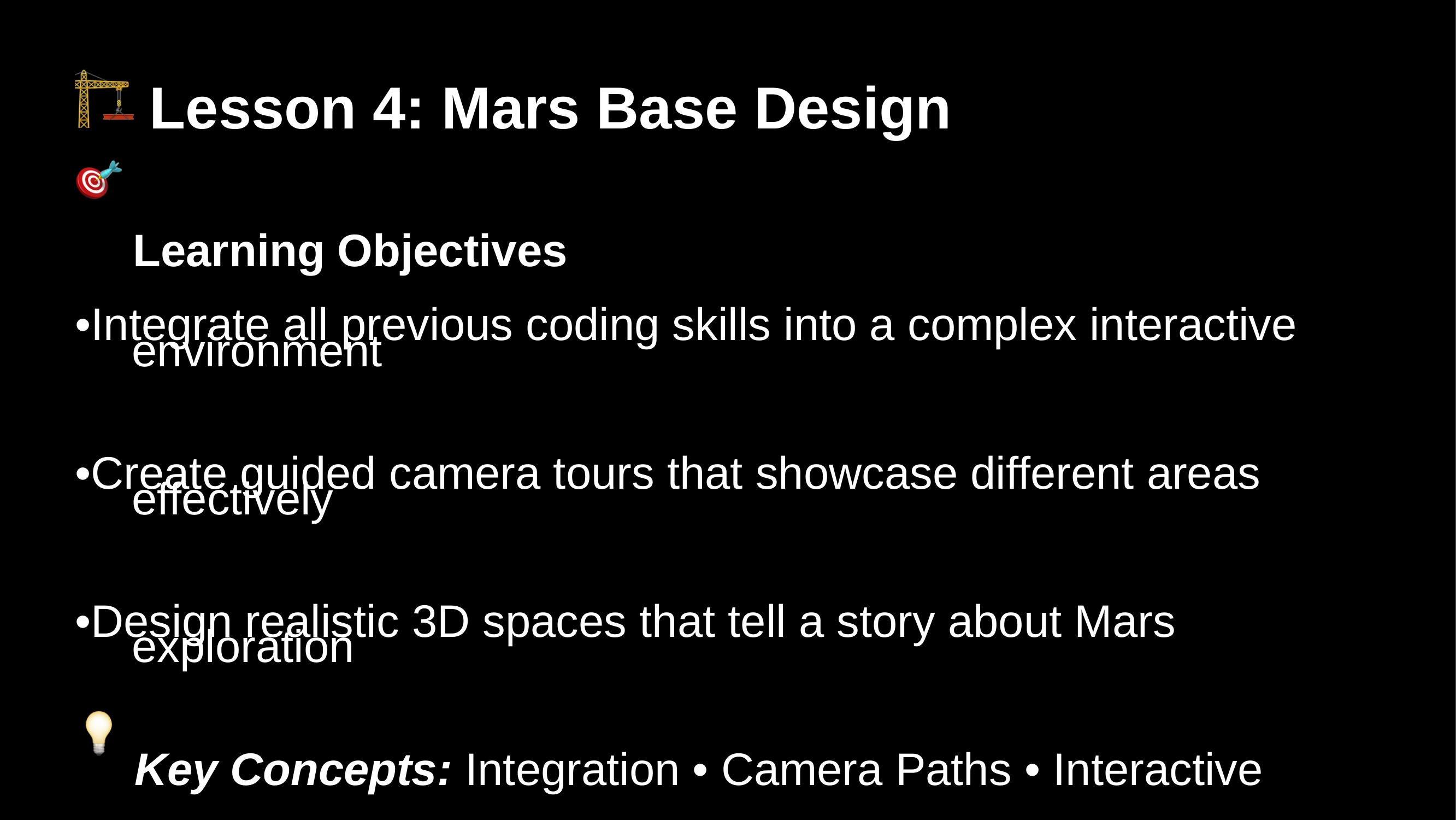

Lesson 4: Mars Base Design
Learning Objectives

•Integrate all previous coding skills into a complex interactive
environment
•Create guided camera tours that showcase different areas
effectively
•Design realistic 3D spaces that tell a story about Mars
exploration
 Key Concepts: Integration • Camera Paths • Interactive